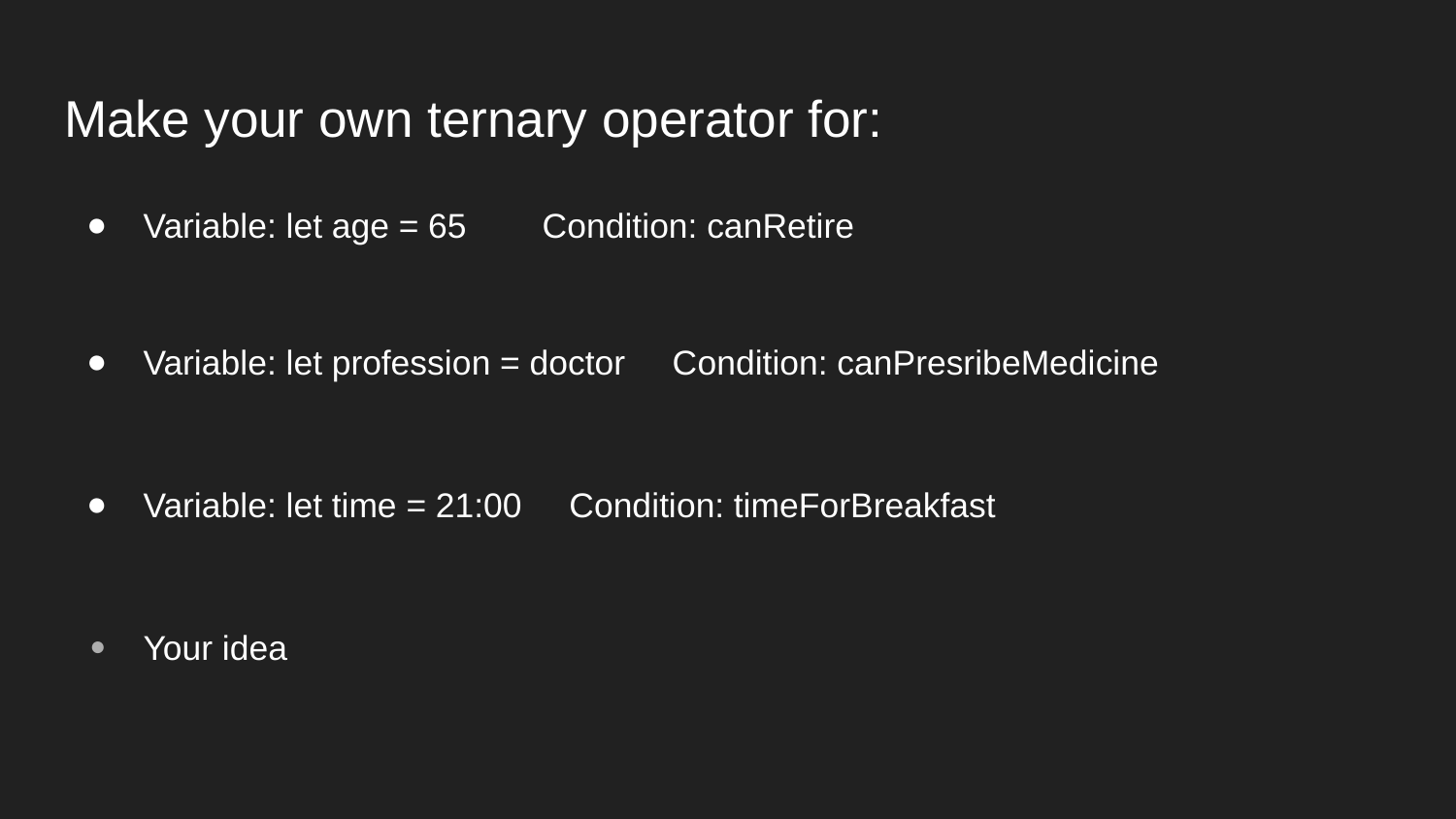

# Make your own ternary operator for:
Variable: let age = 65        Condition: canRetire
Variable: let profession = doctor     Condition: canPresribeMedicine
Variable: let time = 21:00     Condition: timeForBreakfast
Your idea